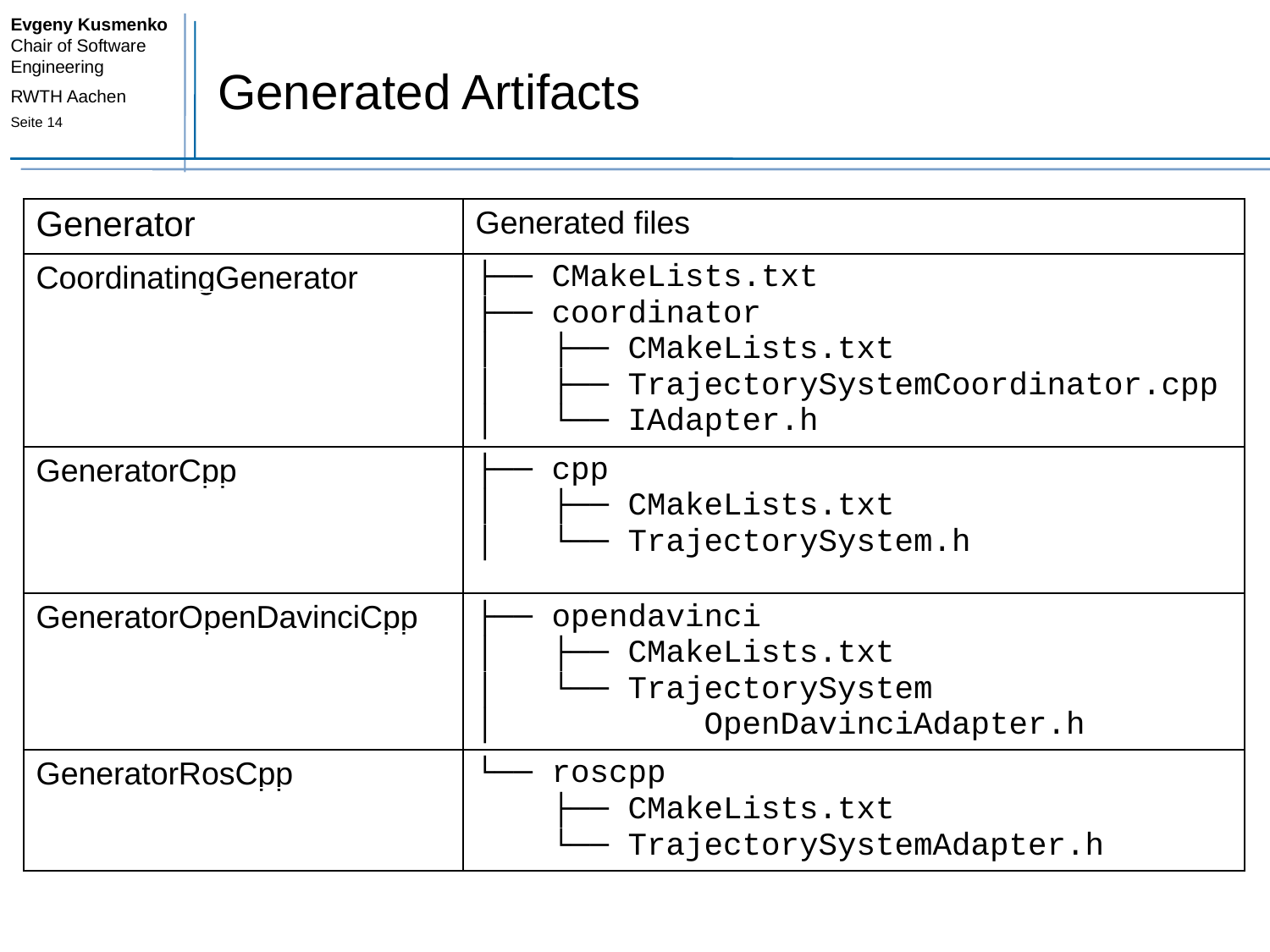

# Generated Artifacts
| Generator | Generated files |
| --- | --- |
| CoordinatingGenerator | ├── CMakeLists.txt ├── coordinator │   ├── CMakeLists.txt │   ├── TrajectorySystemCoordinator.cpp │   └── IAdapter.h |
| GeneratorCpp | ├── cpp │   ├── CMakeLists.txt │   └── TrajectorySystem.h |
| GeneratorOpenDavinciCpp | ├── opendavinci │   ├── CMakeLists.txt │   └── TrajectorySystem │ OpenDavinciAdapter.h |
| GeneratorRosCpp | └── roscpp ├── CMakeLists.txt └── TrajectorySystemAdapter.h |